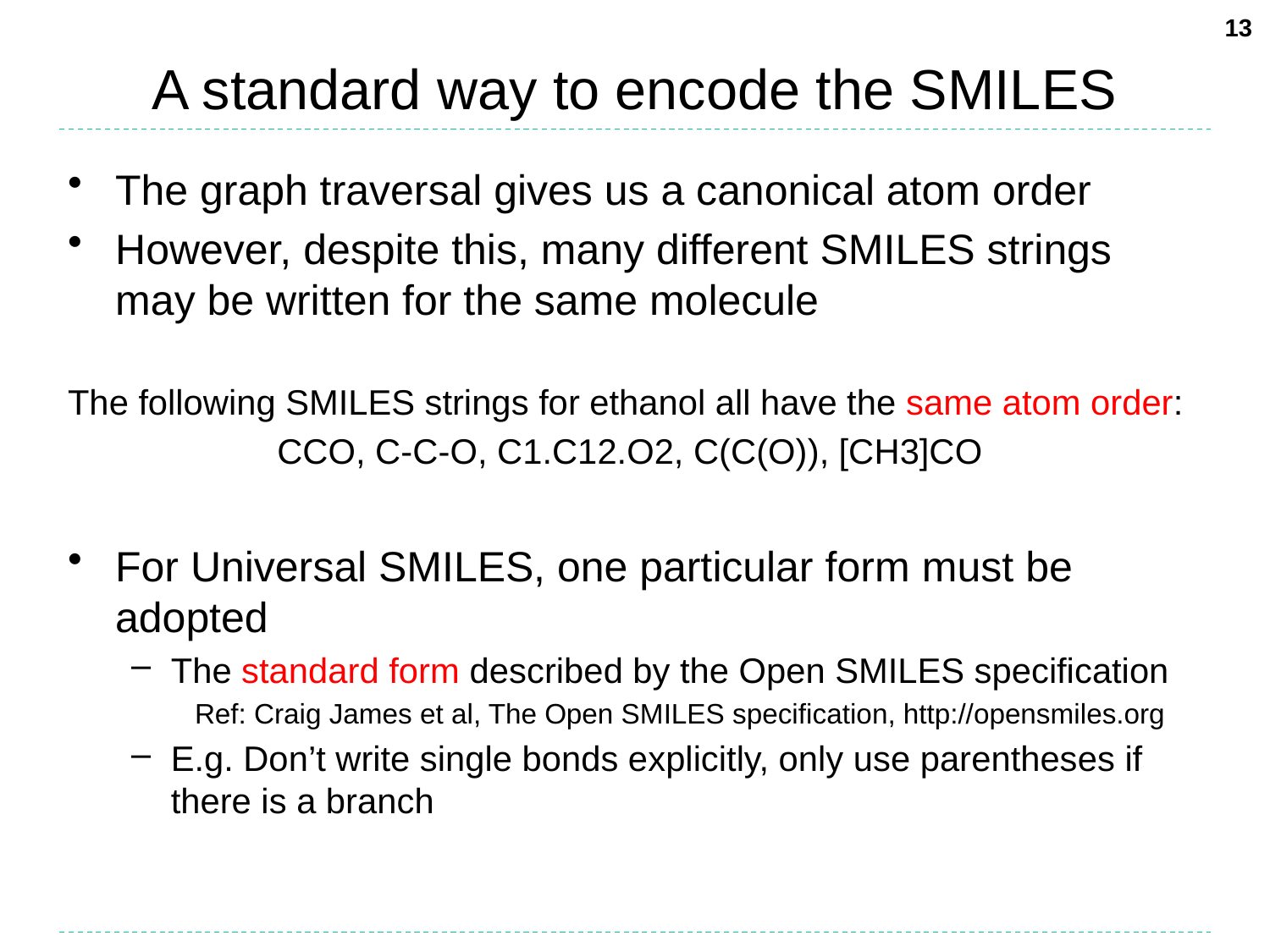

13
# A standard way to encode the SMILES
The graph traversal gives us a canonical atom order
However, despite this, many different SMILES strings may be written for the same molecule

The following SMILES strings for ethanol all have the same atom order:
CCO, C-C-O, C1.C12.O2, C(C(O)), [CH3]CO

For Universal SMILES, one particular form must be adopted
The standard form described by the Open SMILES specification
Ref: Craig James et al, The Open SMILES specification, http://opensmiles.org
E.g. Don’t write single bonds explicitly, only use parentheses if there is a branch